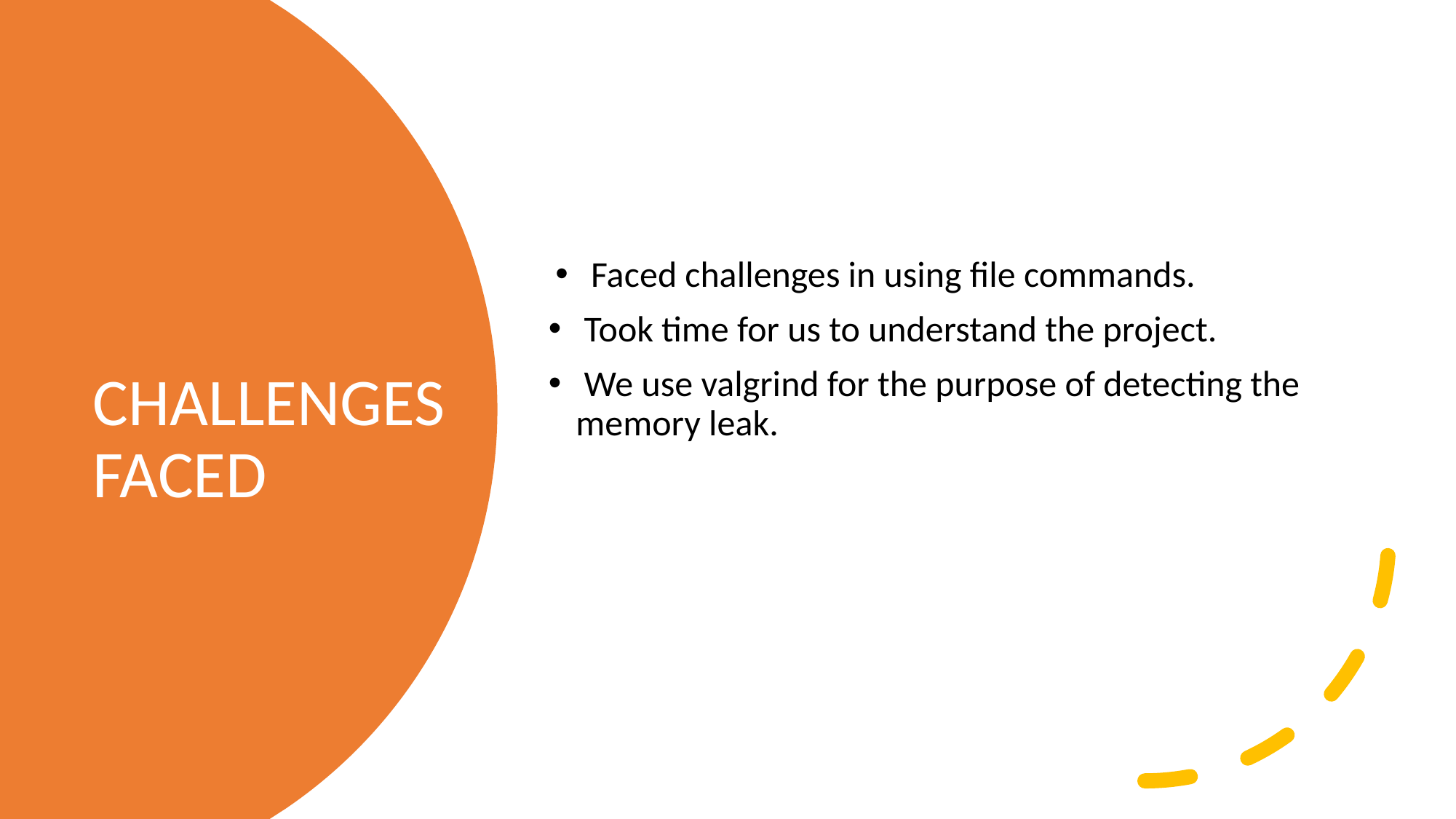

Faced challenges in using file commands.
 Took time for us to understand the project.
 We use valgrind for the purpose of detecting the memory leak.

# CHALLENGES FACED